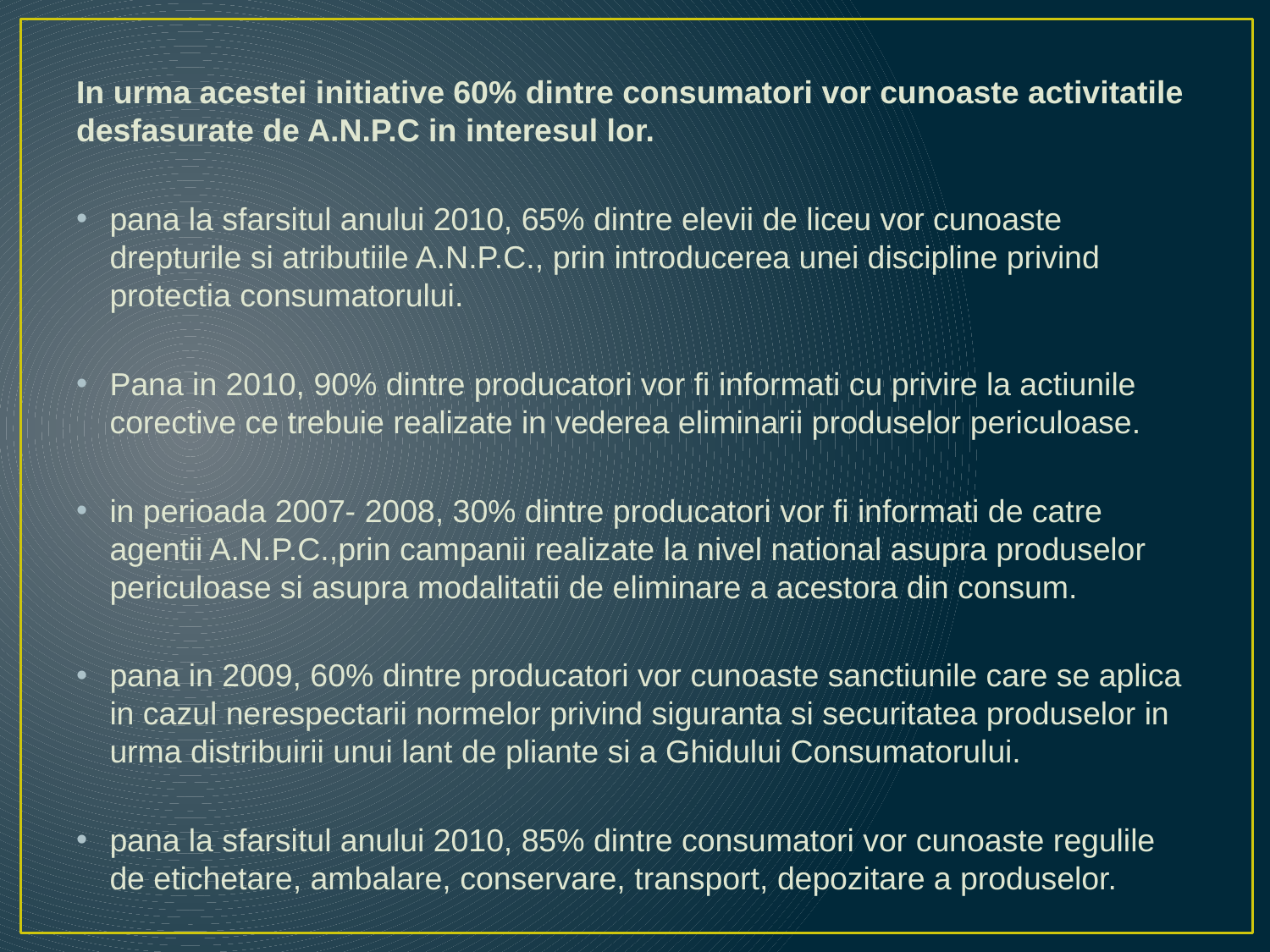

In urma acestei initiative 60% dintre consumatori vor cunoaste activitatile desfasurate de A.N.P.C in interesul lor.

pana la sfarsitul anului 2010, 65% dintre elevii de liceu vor cunoaste drepturile si atributiile A.N.P.C., prin introducerea unei discipline privind protectia consumatorului.

Pana in 2010, 90% dintre producatori vor fi informati cu privire la actiunile corective ce trebuie realizate in vederea eliminarii produselor periculoase.

in perioada 2007- 2008, 30% dintre producatori vor fi informati de catre agentii A.N.P.C.,prin campanii realizate la nivel national asupra produselor periculoase si asupra modalitatii de eliminare a acestora din consum.

pana in 2009, 60% dintre producatori vor cunoaste sanctiunile care se aplica in cazul nerespectarii normelor privind siguranta si securitatea produselor in urma distribuirii unui lant de pliante si a Ghidului Consumatorului.

pana la sfarsitul anului 2010, 85% dintre consumatori vor cunoaste regulile de etichetare, ambalare, conservare, transport, depozitare a produselor.